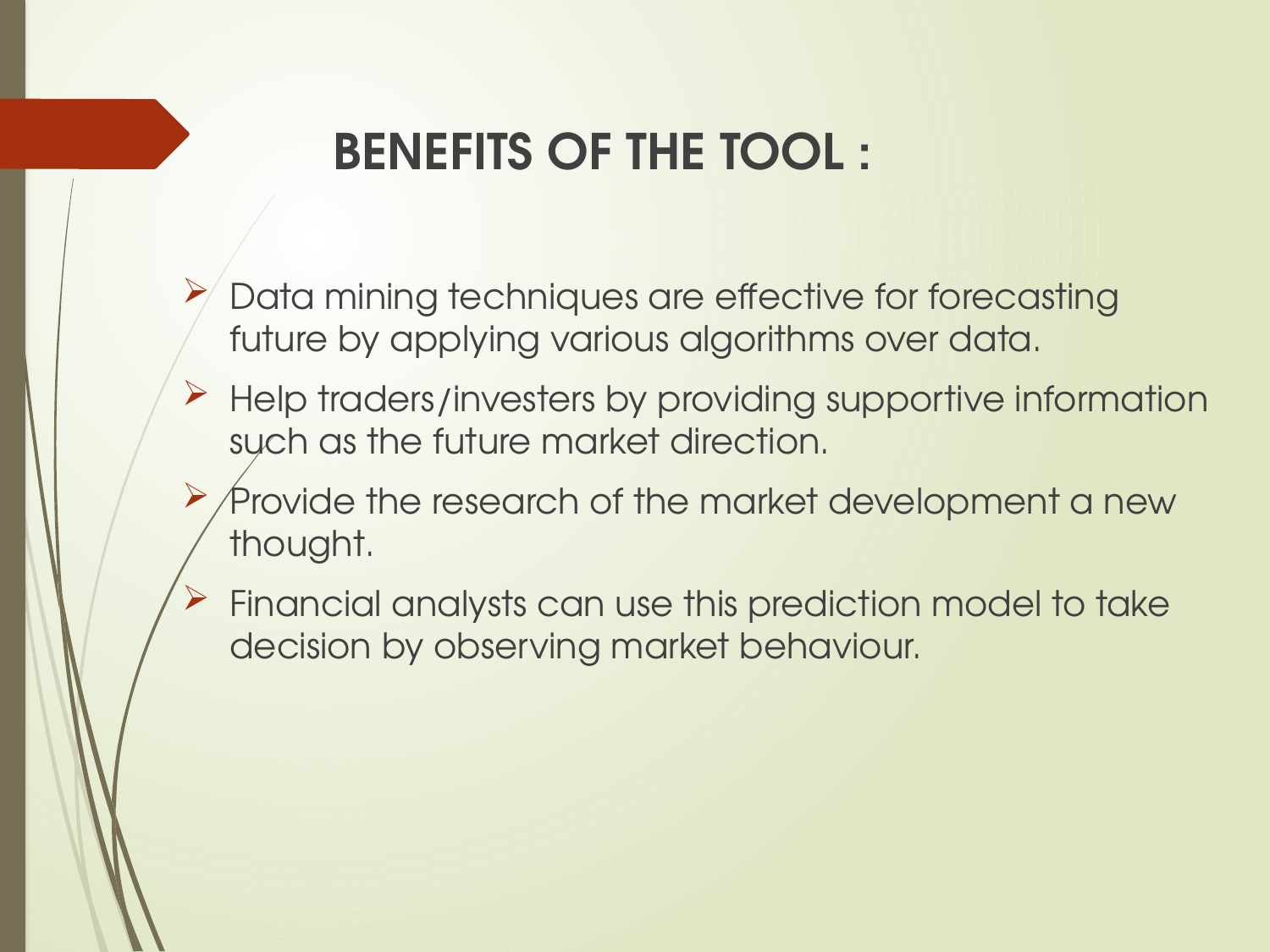

BENEFITS OF THE TOOL :

Data mining techniques are effective for forecasting future by applying various algorithms over data.
Help traders/investers by providing supportive information such as the future market direction.
Provide the research of the market development a new thought.
Financial analysts can use this prediction model to take decision by observing market behaviour.